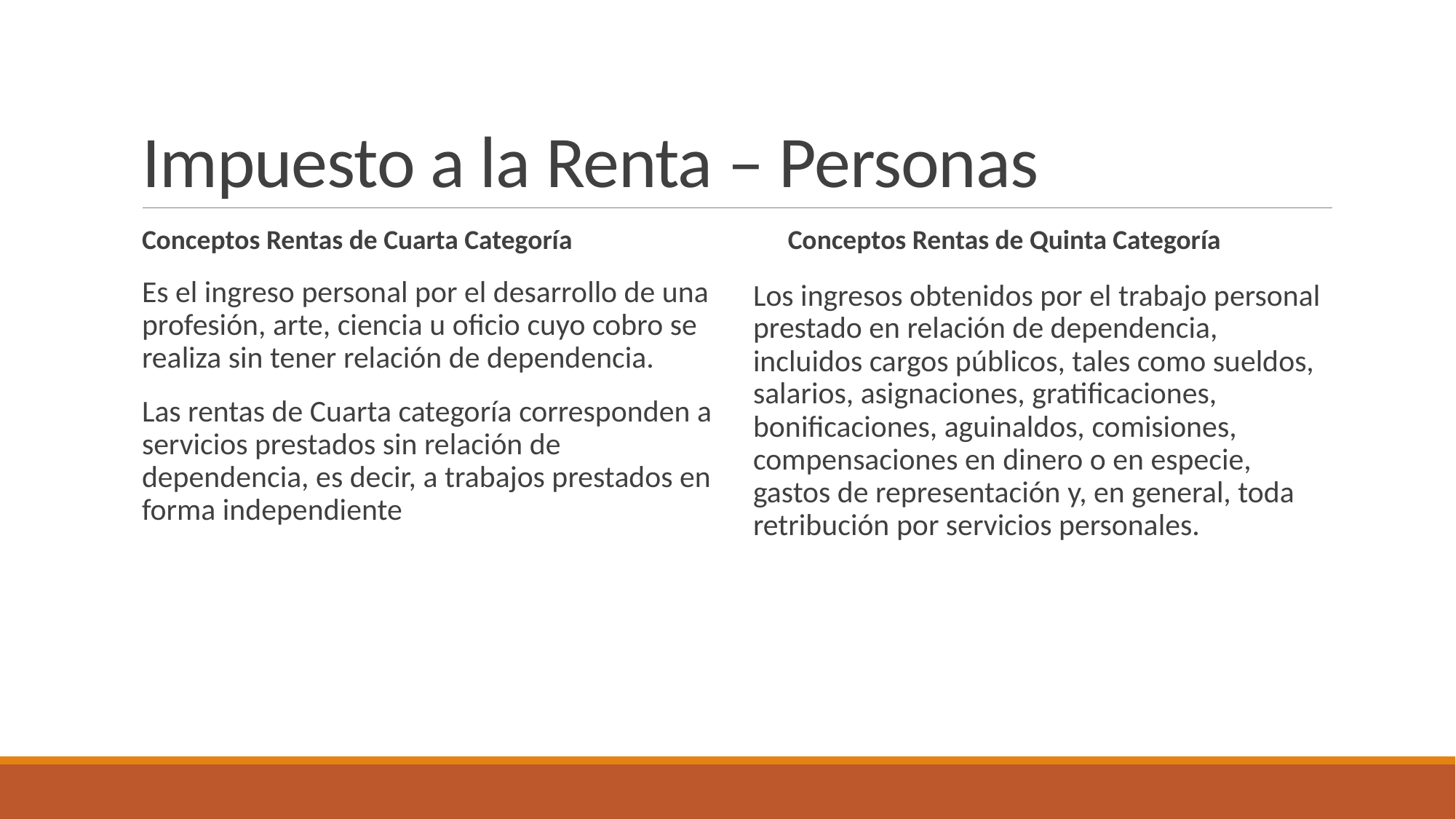

# Impuesto a la Renta – Personas
Conceptos Rentas de Cuarta Categoría
Es el ingreso personal por el desarrollo de una profesión, arte, ciencia u oficio cuyo cobro se realiza sin tener relación de dependencia.
Las rentas de Cuarta categoría corresponden a servicios prestados sin relación de dependencia, es decir, a trabajos prestados en forma independiente

Conceptos Rentas de Quinta Categoría
Los ingresos obtenidos por el trabajo personal prestado en relación de dependencia, incluidos cargos públicos, tales como sueldos, salarios, asignaciones, gratificaciones, bonificaciones, aguinaldos, comisiones, compensaciones en dinero o en especie, gastos de representación y, en general, toda retribución por servicios personales.